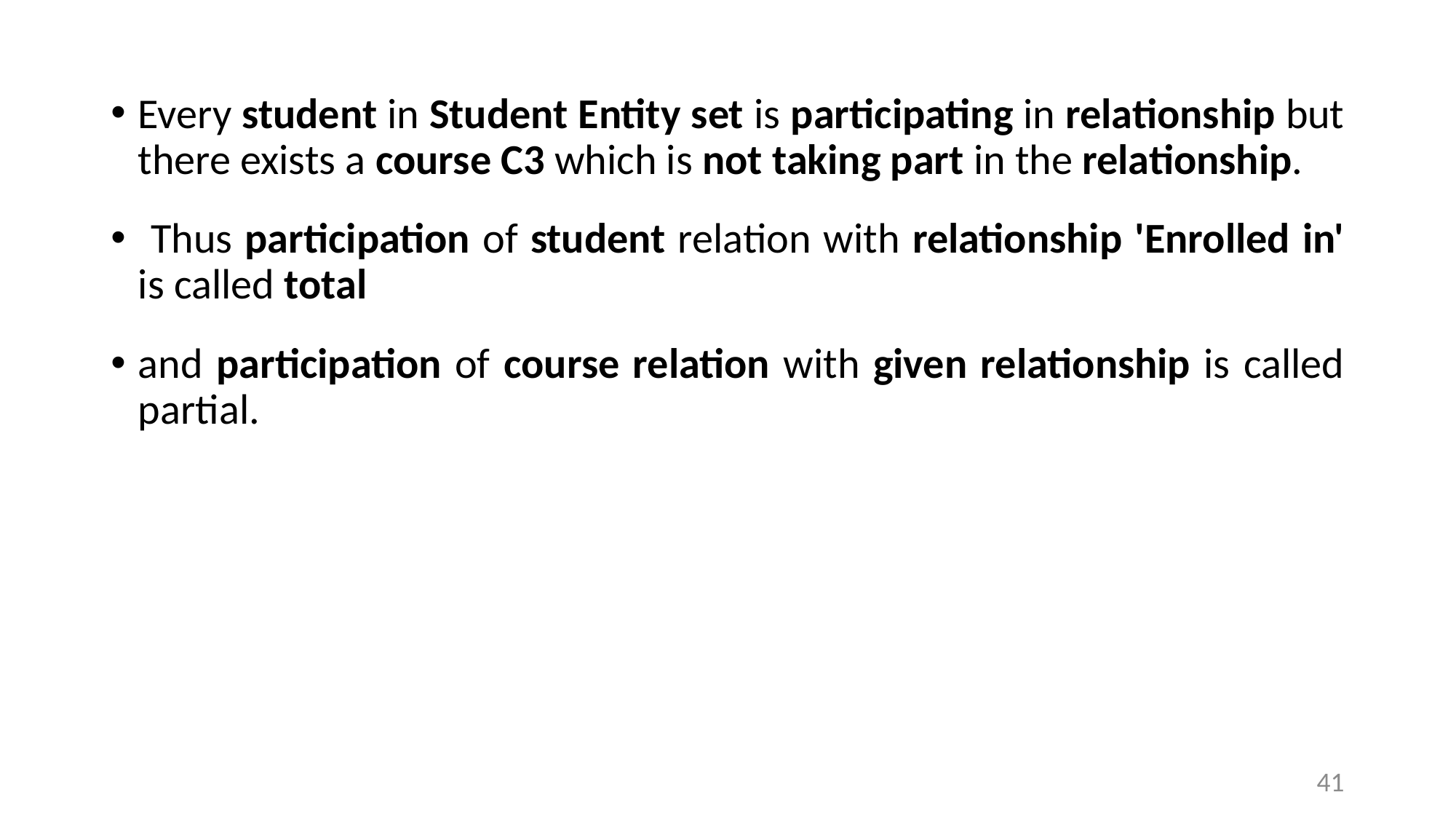

Every student in Student Entity set is participating in relationship but there exists a course C3 which is not taking part in the relationship.
 Thus participation of student relation with relationship 'Enrolled in' is called total
and participation of course relation with given relationship is called partial.
41